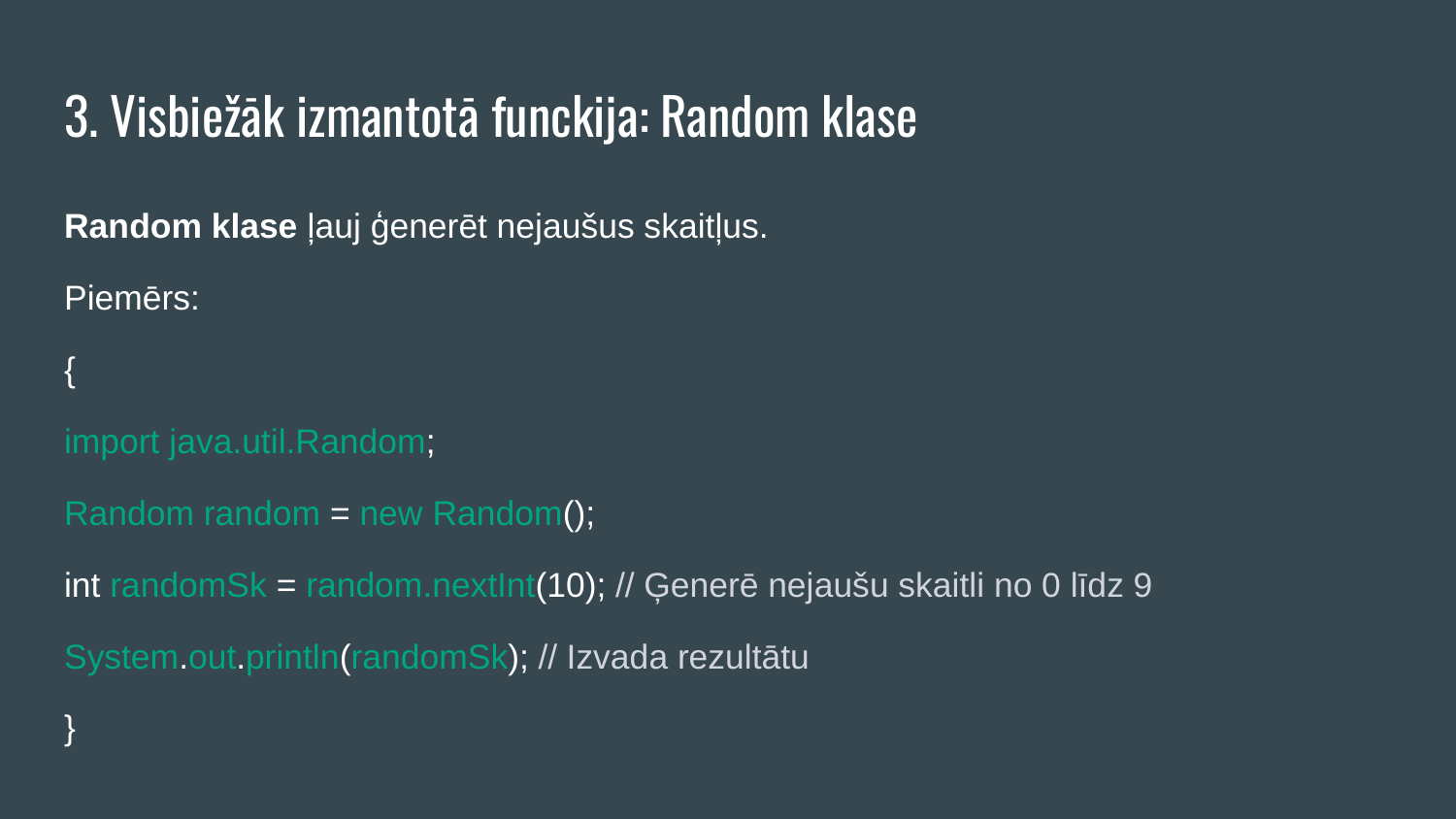

# 3. Visbiežāk izmantotā funckija: Random klase
Random klase ļauj ģenerēt nejaušus skaitļus.
Piemērs:
{
import java.util.Random;
Random random = new Random();
int randomSk = random.nextInt(10); // Ģenerē nejaušu skaitli no 0 līdz 9
System.out.println(randomSk); // Izvada rezultātu
}